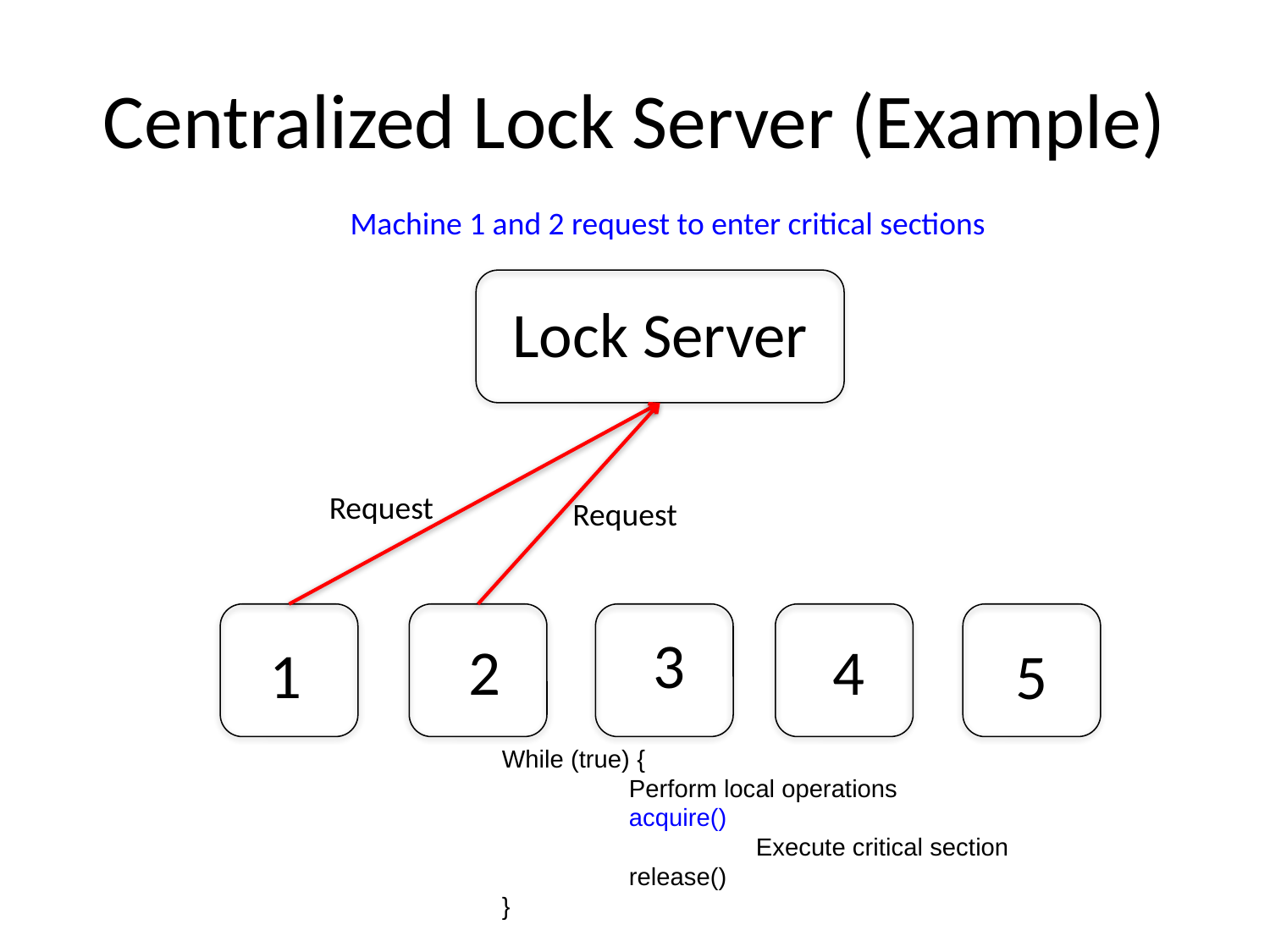

# Centralized Lock Server (Example)
Machine 1 and 2 request to enter critical sections

Lock Server
Request
Request

3
4
2
1
5
While (true) {
	Perform local operations
	acquire()
		Execute critical section
	release()
}